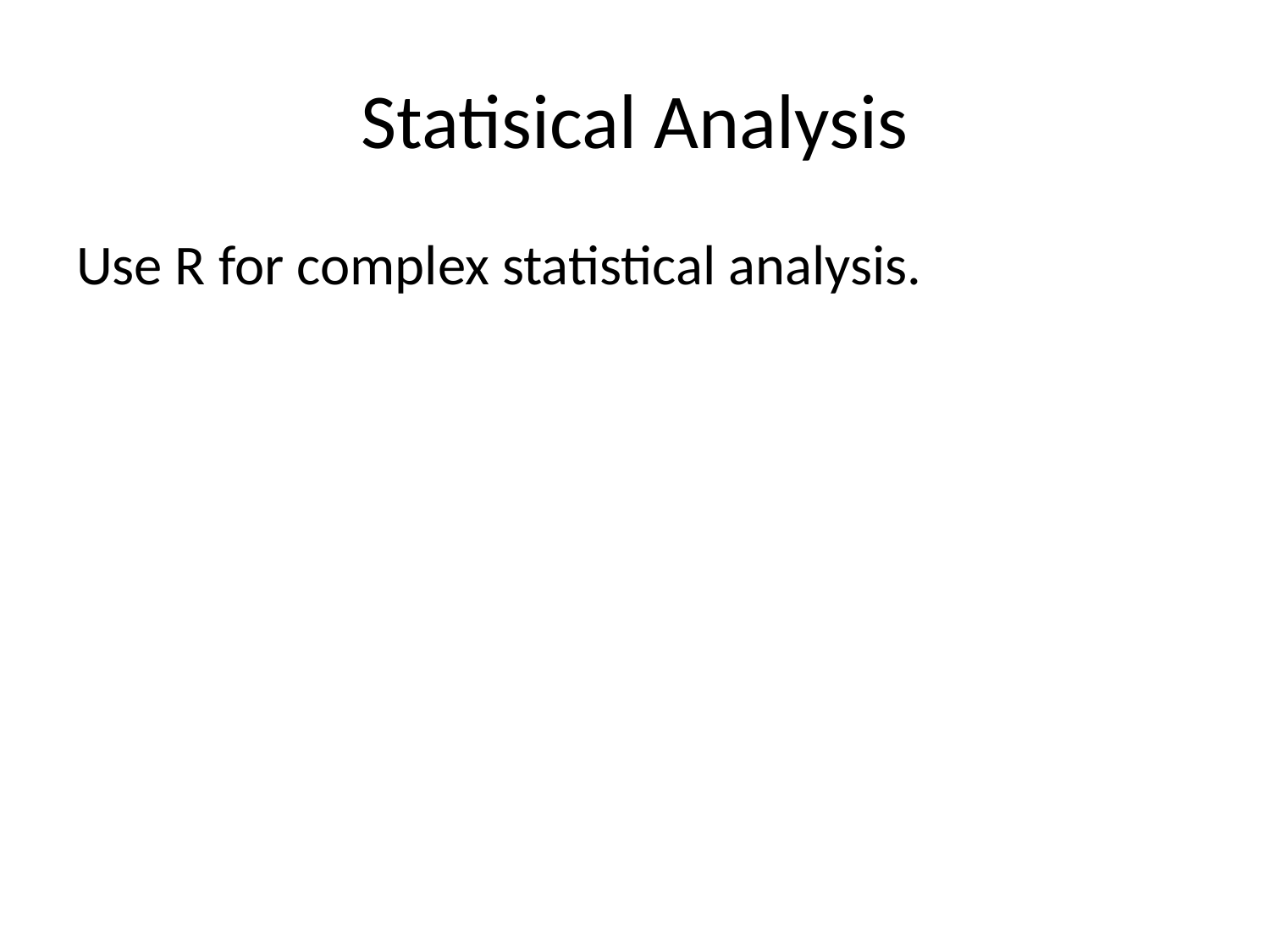

# Statisical Analysis
Use R for complex statistical analysis.